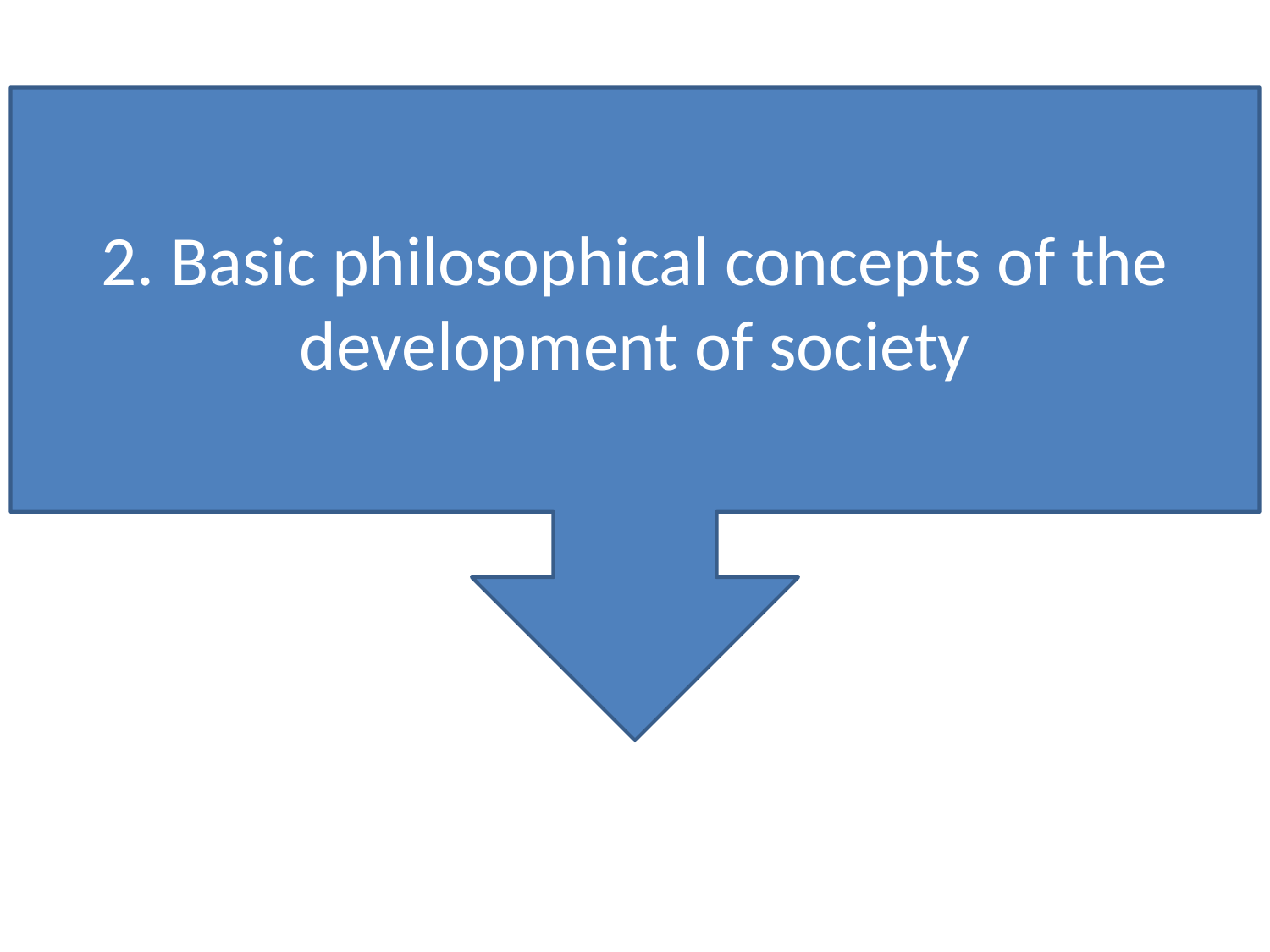

2. Basic philosophical concepts of the development of society